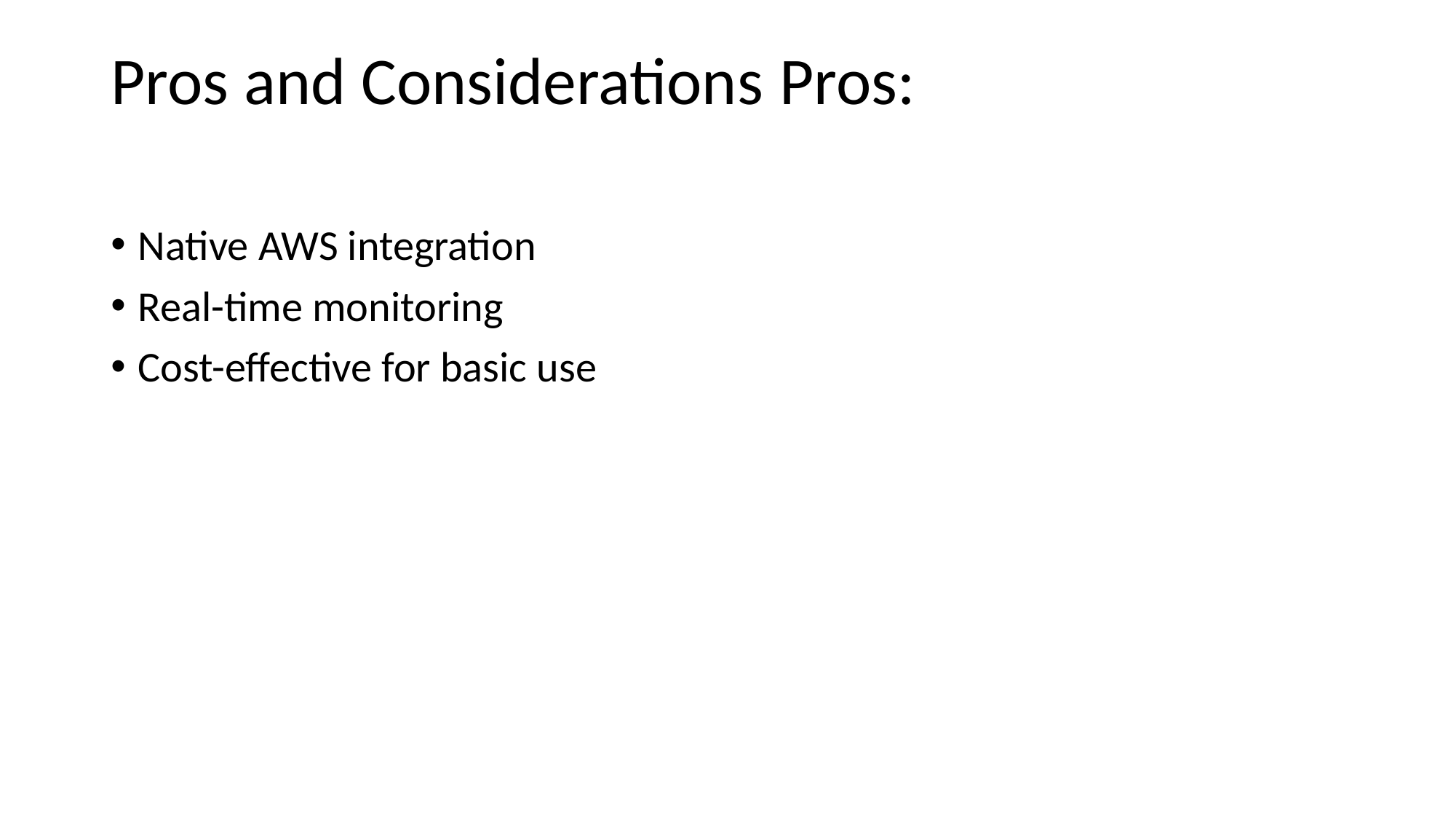

# Pros and Considerations Pros:
Native AWS integration
Real-time monitoring
Cost-effective for basic use